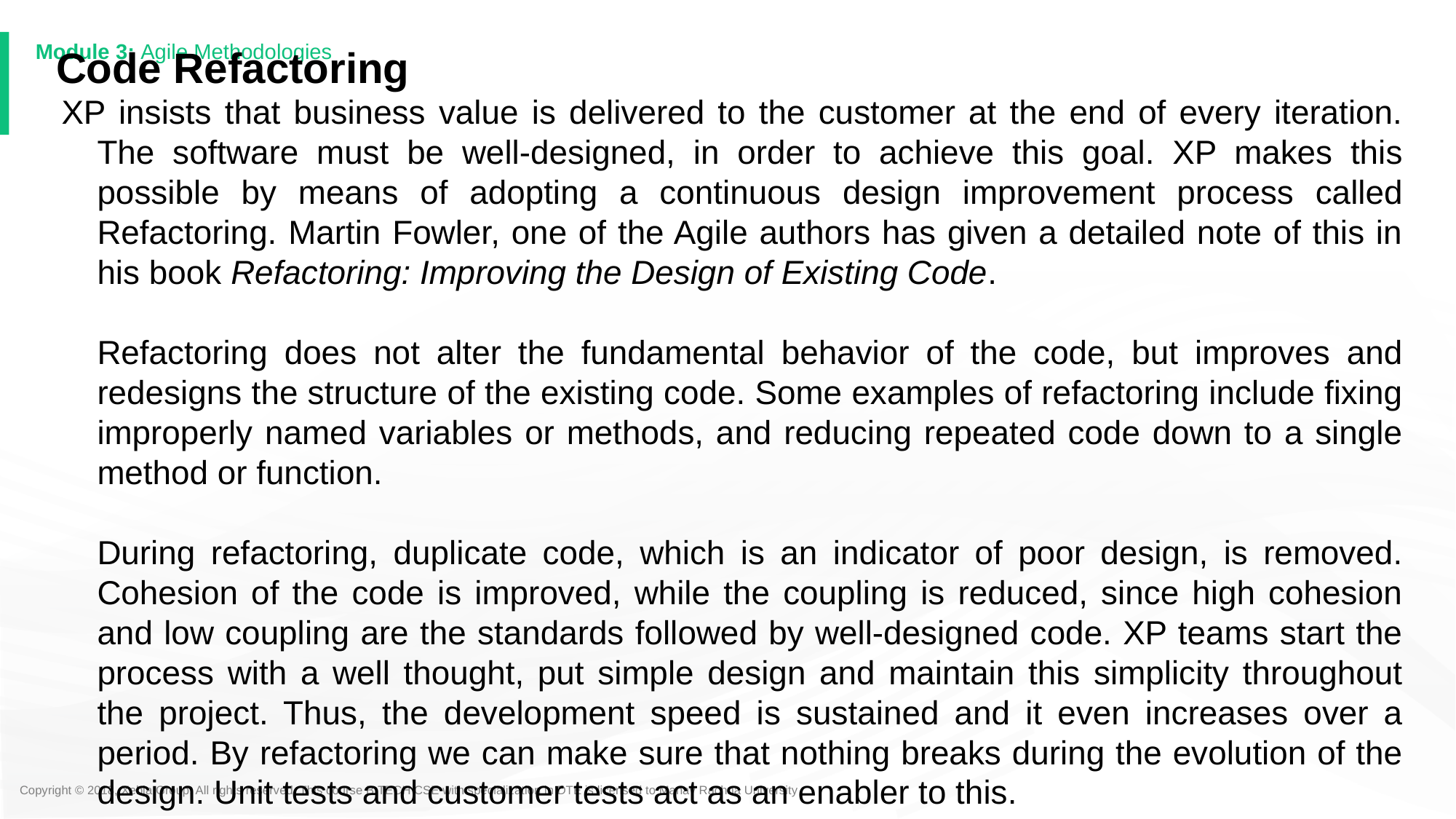

# Code Refactoring
XP insists that business value is delivered to the customer at the end of every iteration. The software must be well-designed, in order to achieve this goal. XP makes this possible by means of adopting a continuous design improvement process called Refactoring. Martin Fowler, one of the Agile authors has given a detailed note of this in his book Refactoring: Improving the Design of Existing Code.

Refactoring does not alter the fundamental behavior of the code, but improves and redesigns the structure of the existing code. Some examples of refactoring include fixing improperly named variables or methods, and reducing repeated code down to a single method or function.

During refactoring, duplicate code, which is an indicator of poor design, is removed. Cohesion of the code is improved, while the coupling is reduced, since high cohesion and low coupling are the standards followed by well-designed code. XP teams start the process with a well thought, put simple design and maintain this simplicity throughout the project. Thus, the development speed is sustained and it even increases over a period. By refactoring we can make sure that nothing breaks during the evolution of the design. Unit tests and customer tests act as an enabler to this.